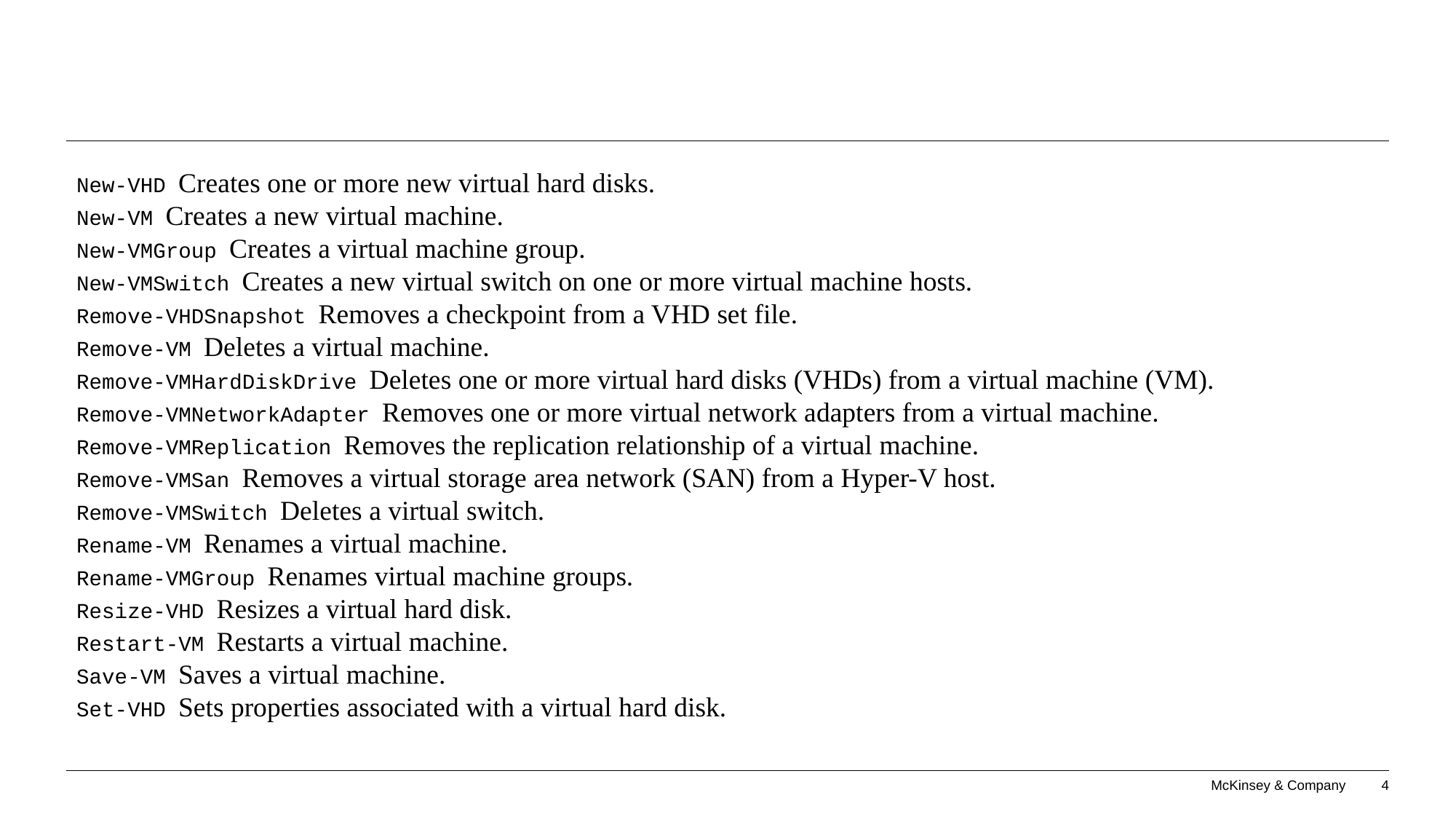

#

New-VHD Creates one or more new virtual hard disks.
New-VM Creates a new virtual machine.
New-VMGroup Creates a virtual machine group.
New-VMSwitch Creates a new virtual switch on one or more virtual machine hosts.
Remove-VHDSnapshot Removes a checkpoint from a VHD set file.
Remove-VM Deletes a virtual machine.
Remove-VMHardDiskDrive Deletes one or more virtual hard disks (VHDs) from a virtual machine (VM).
Remove-VMNetworkAdapter Removes one or more virtual network adapters from a virtual machine.
Remove-VMReplication Removes the replication relationship of a virtual machine.
Remove-VMSan Removes a virtual storage area network (SAN) from a Hyper-V host.
Remove-VMSwitch Deletes a virtual switch.
Rename-VM Renames a virtual machine.
Rename-VMGroup Renames virtual machine groups.
Resize-VHD Resizes a virtual hard disk.
Restart-VM Restarts a virtual machine.
Save-VM Saves a virtual machine.
Set-VHD Sets properties associated with a virtual hard disk.